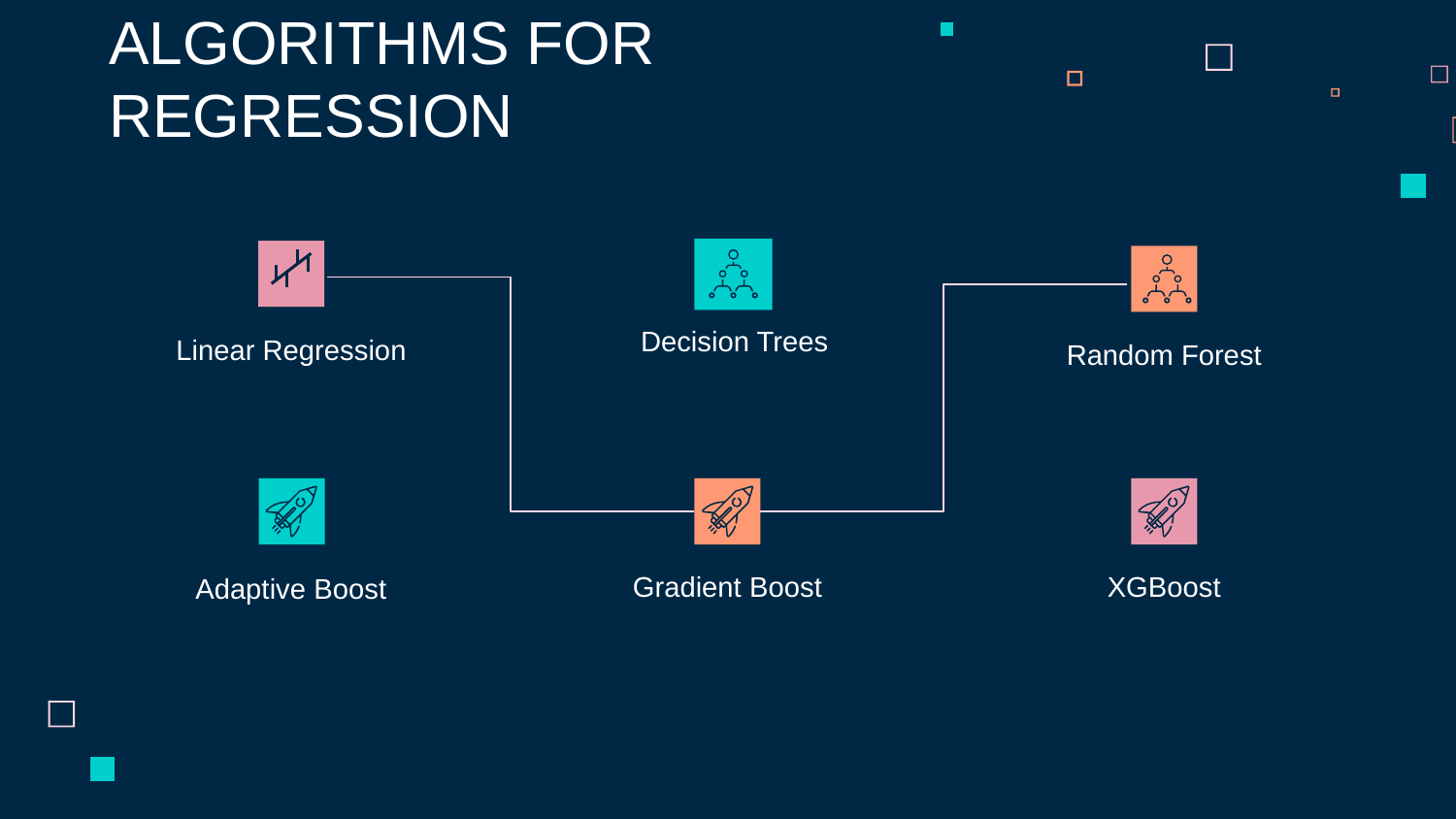

ALGORITHMS FOR REGRESSION

Decision Trees
Linear Regression
Random Forest

XGBoost
Gradient Boost
Adaptive Boost